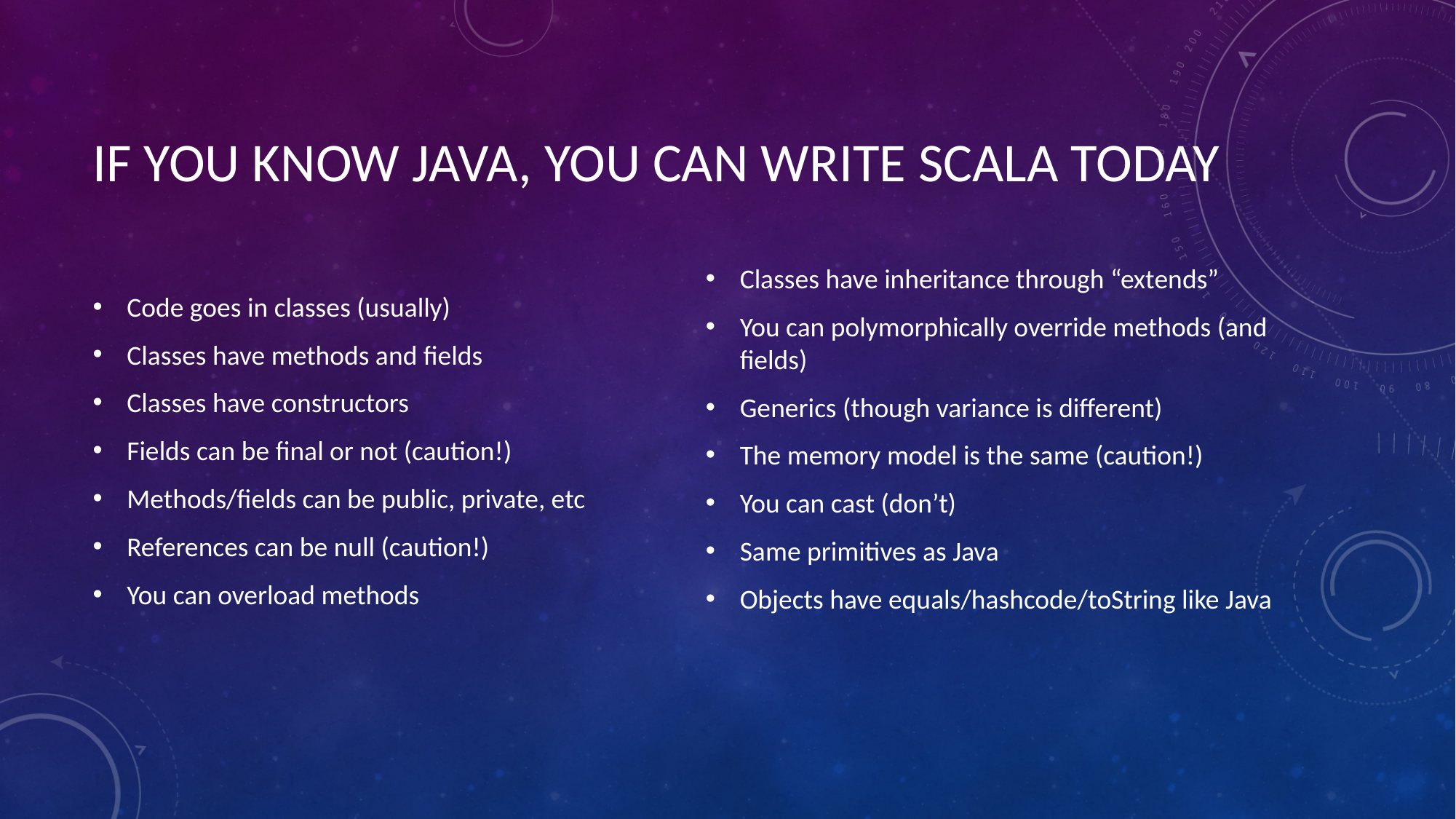

# If you know java, You can write scala today
Code goes in classes (usually)
Classes have methods and fields
Classes have constructors
Fields can be final or not (caution!)
Methods/fields can be public, private, etc
References can be null (caution!)
You can overload methods

Classes have inheritance through “extends”
You can polymorphically override methods (and fields)
Generics (though variance is different)
The memory model is the same (caution!)
You can cast (don’t)
Same primitives as Java
Objects have equals/hashcode/toString like Java